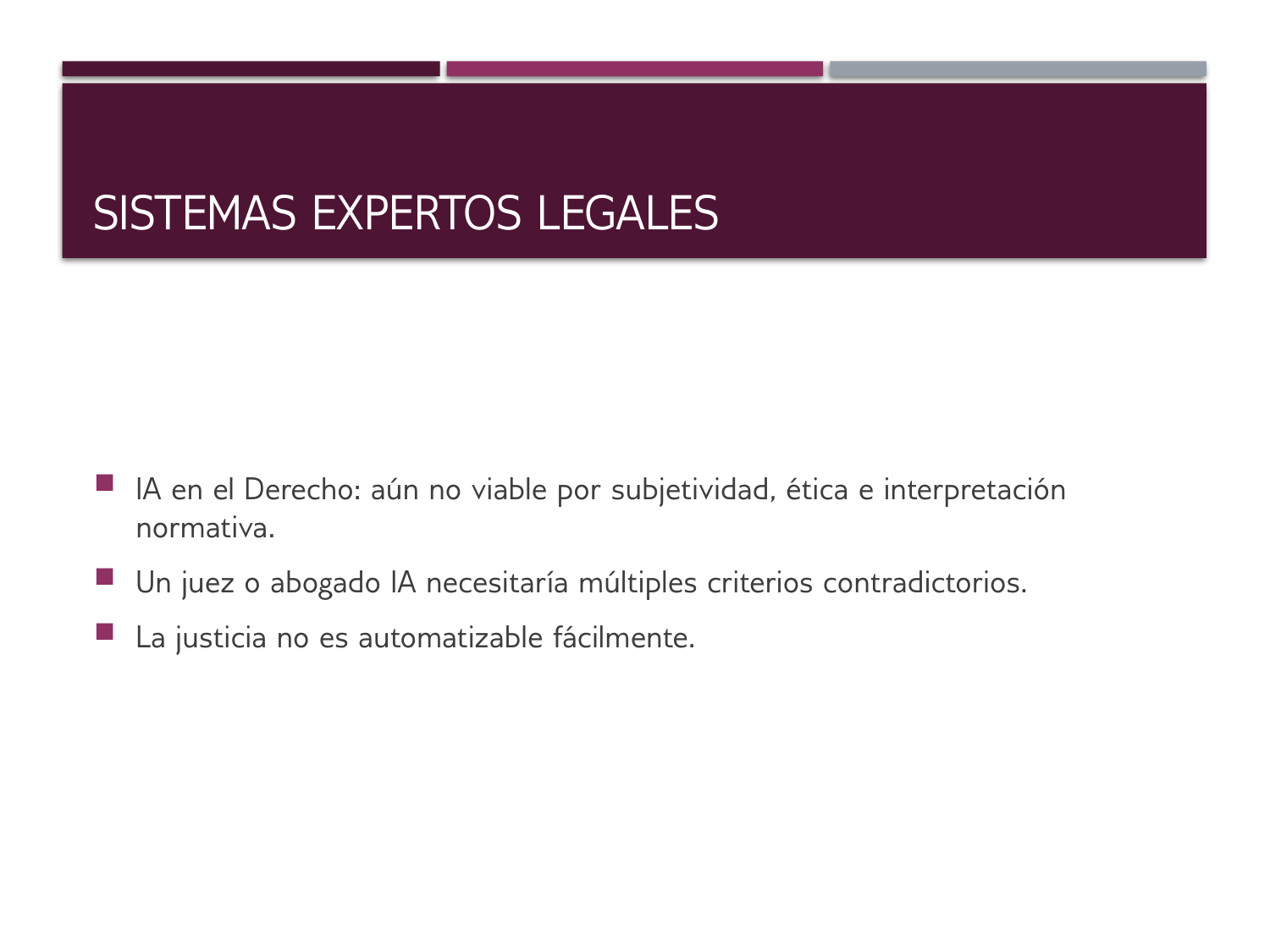

# Sistemas Expertos Legales
IA en el Derecho: aún no viable por subjetividad, ética e interpretación normativa.
Un juez o abogado IA necesitaría múltiples criterios contradictorios.
La justicia no es automatizable fácilmente.